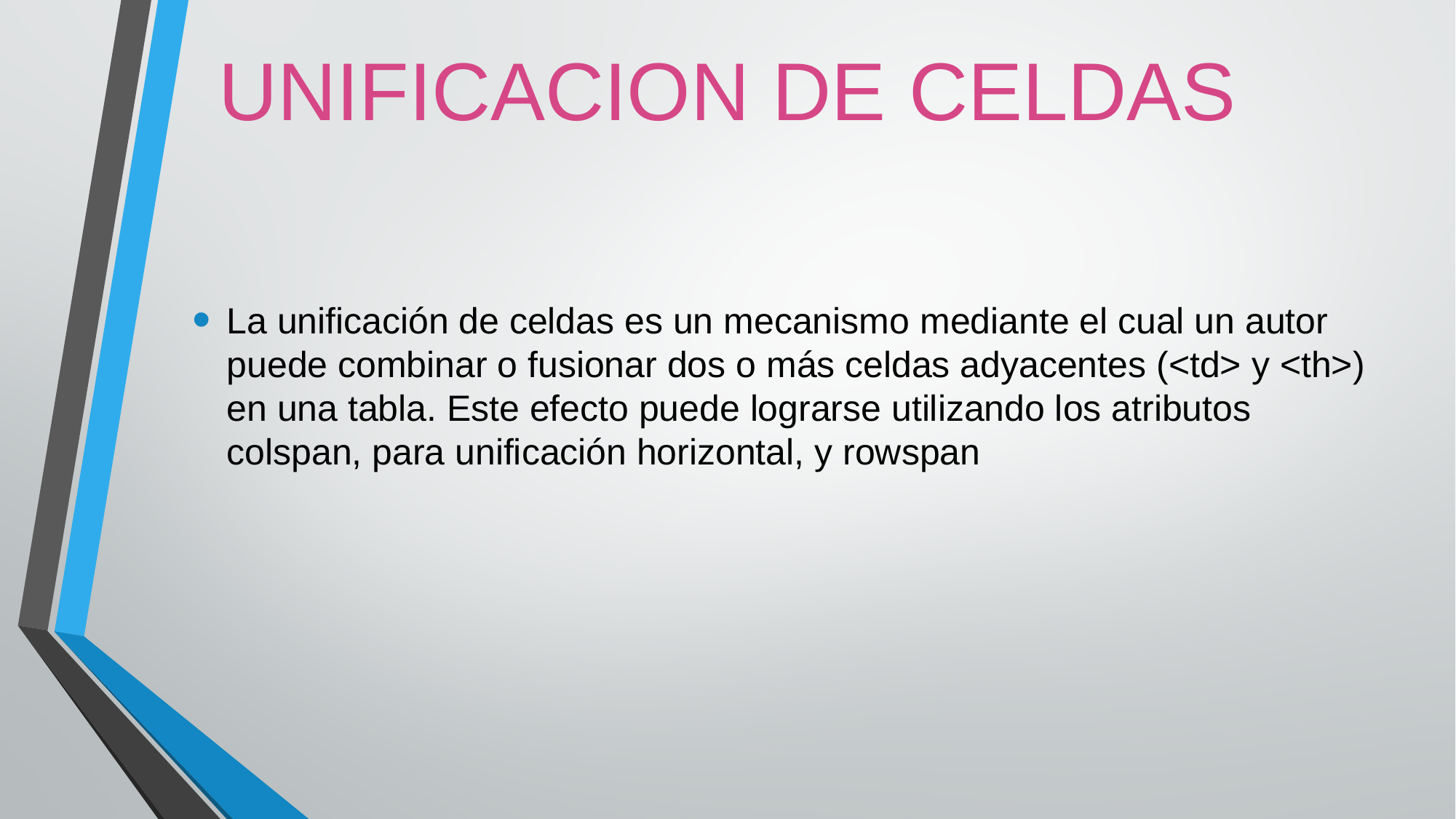

UNIFICACION DE CELDAS
La unificación de celdas es un mecanismo mediante el cual un autor puede combinar o fusionar dos o más celdas adyacentes (<td> y <th>) en una tabla. Este efecto puede lograrse utilizando los atributos colspan, para unificación horizontal, y rowspan